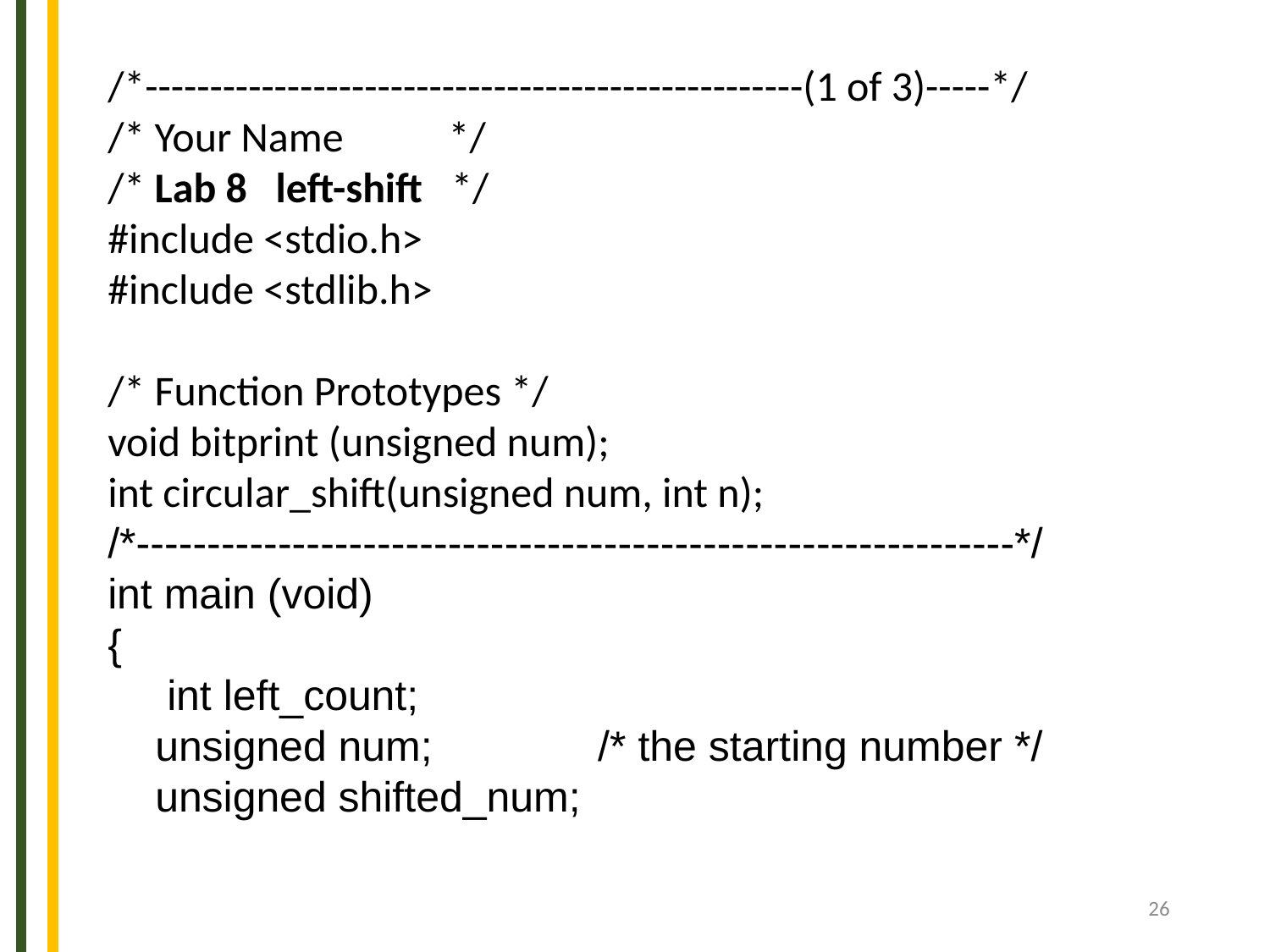

/*---------------------------------------------------(1 of 3)-----*/
/* Your Name           */
/* Lab 8   left-shift   */
#include <stdio.h>
#include <stdlib.h>

/* Function Prototypes */
void bitprint (unsigned num);
int circular_shift(unsigned num, int n);
/*--------------------------------------------------------------*/
int main (void)
{
     int left_count;
    unsigned num;              /* the starting number */
    unsigned shifted_num;
26